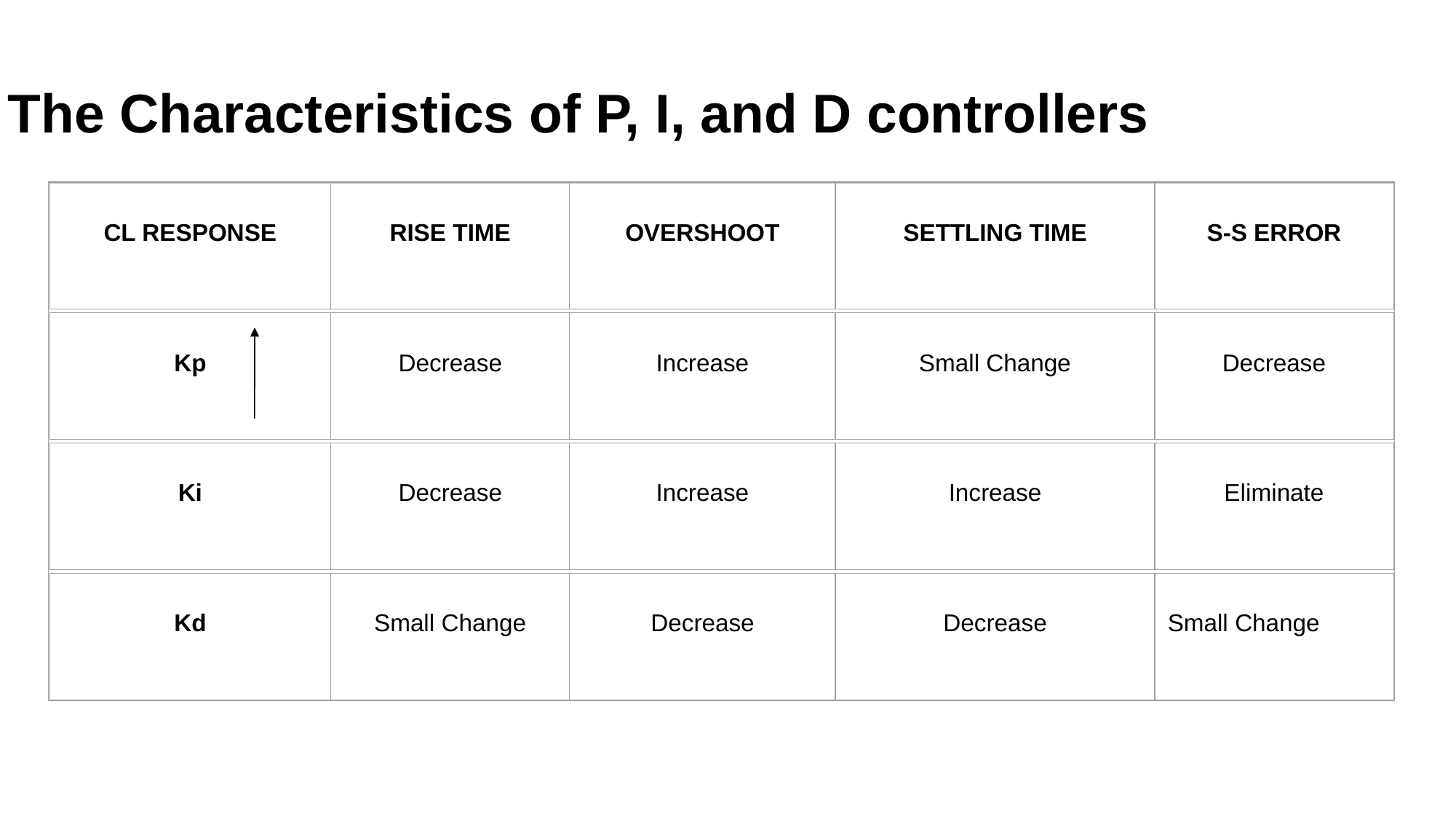

The Characteristics of P, I, and D controllers

CL RESPONSE

RISE TIME

OVERSHOOT

SETTLING TIME

S-S ERROR

Kp

Decrease

Increase

Small Change

Decrease

Ki

Decrease

Increase

Increase

Eliminate

Kd

Small Change

Decrease

Decrease

Small Change